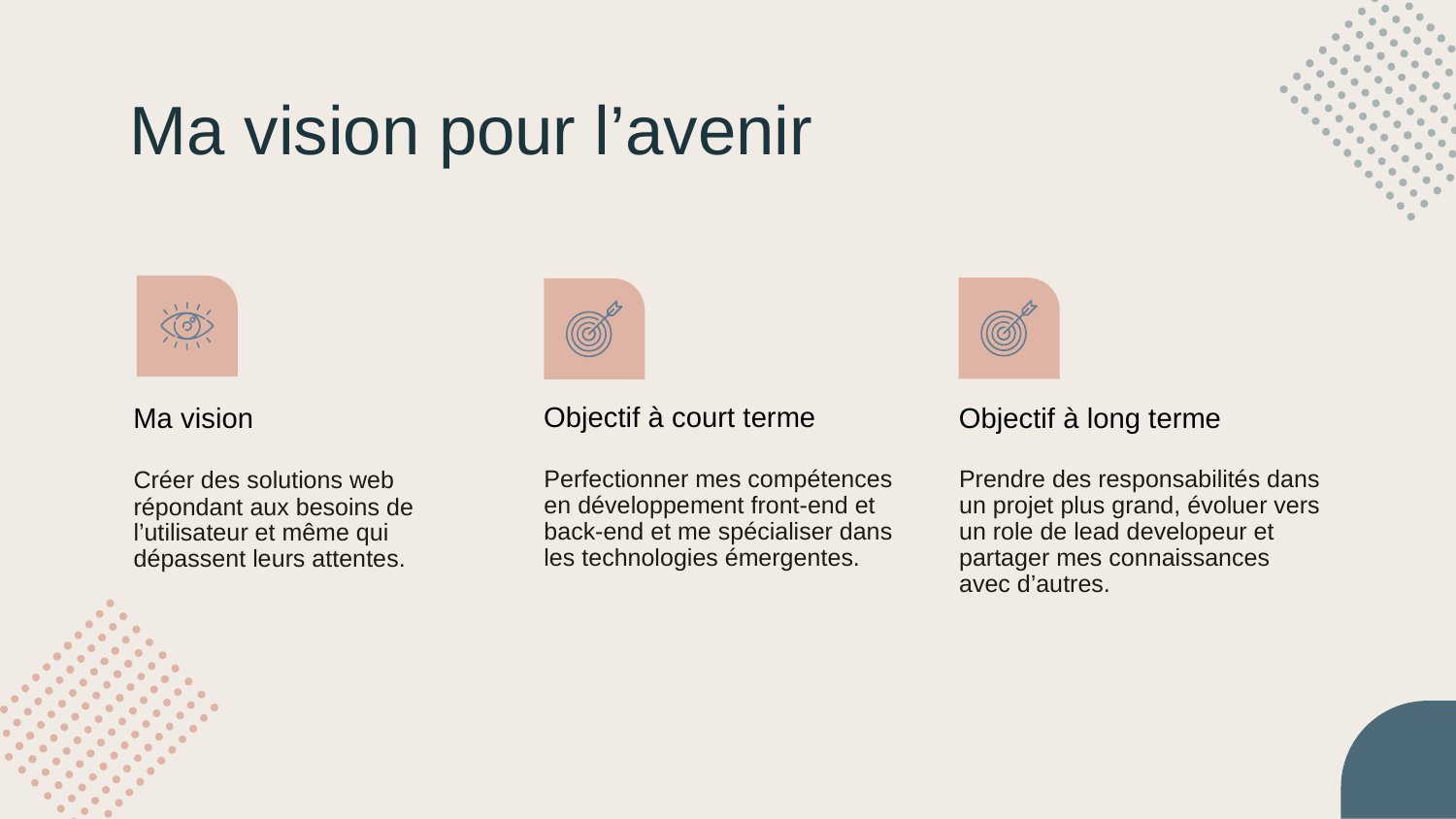

# Ma vision pour l’avenir

Objectif à court terme
Objectif à long terme
Ma vision
Prendre des responsabilités dans un projet plus grand, évoluer vers un role de lead developeur et partager mes connaissances avec d’autres.
Perfectionner mes compétences en développement front-end et back-end et me spécialiser dans les technologies émergentes.
Créer des solutions web répondant aux besoins de l’utilisateur et même qui dépassent leurs attentes.